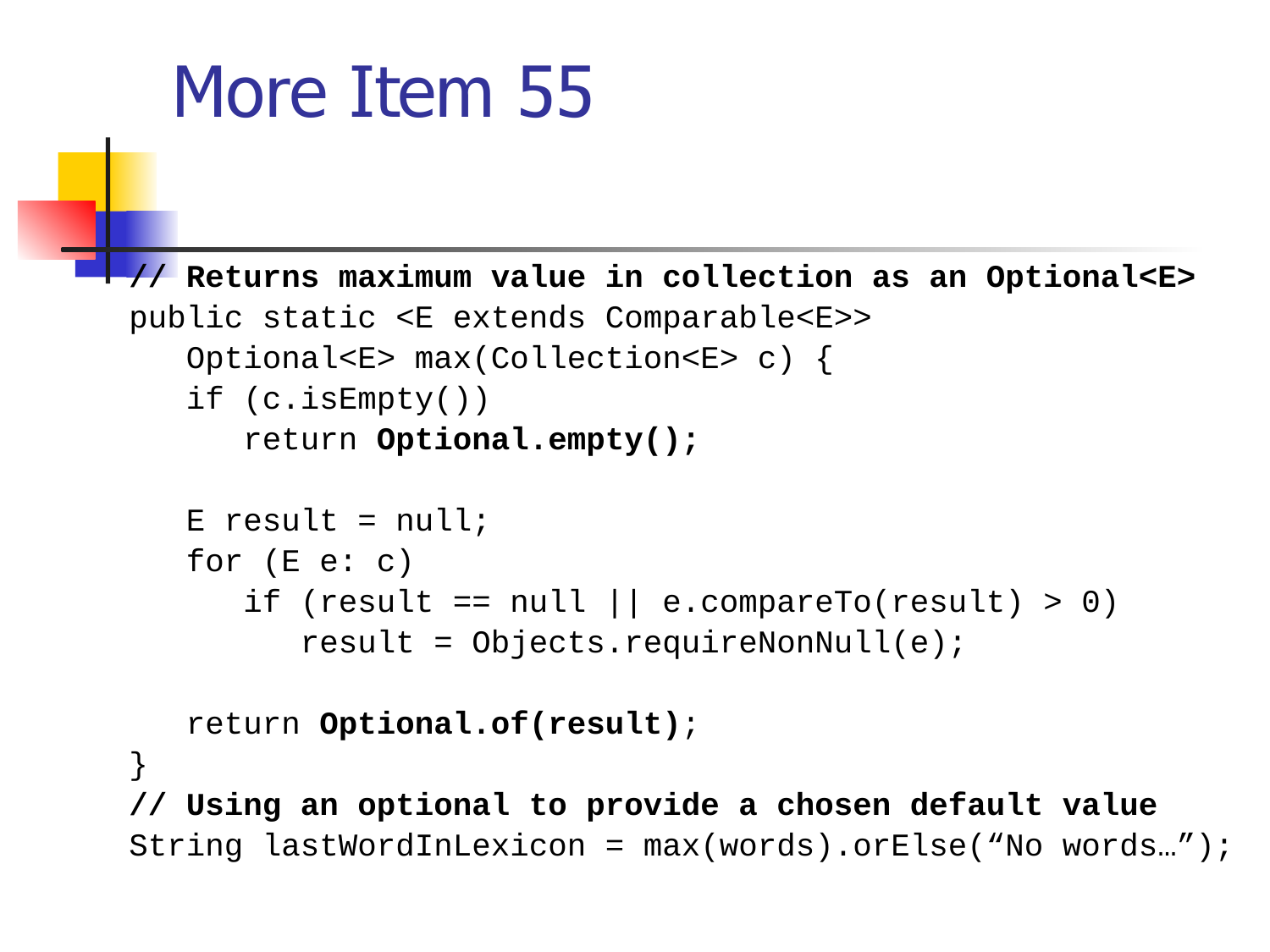

# More Item 55
// Returns maximum value in collection as an Optional<E>
public static <E extends Comparable<E>>
   Optional<E> max(Collection<E> c) {
   if (c.isEmpty())
      return Optional.empty();

   E result = null;
   for (E e: c)
      if (result == null || e.compareTo(result) > 0)
         result = Objects.requireNonNull(e);

   return Optional.of(result);
}
// Using an optional to provide a chosen default value
String lastWordInLexicon = max(words).orElse(“No words…”);